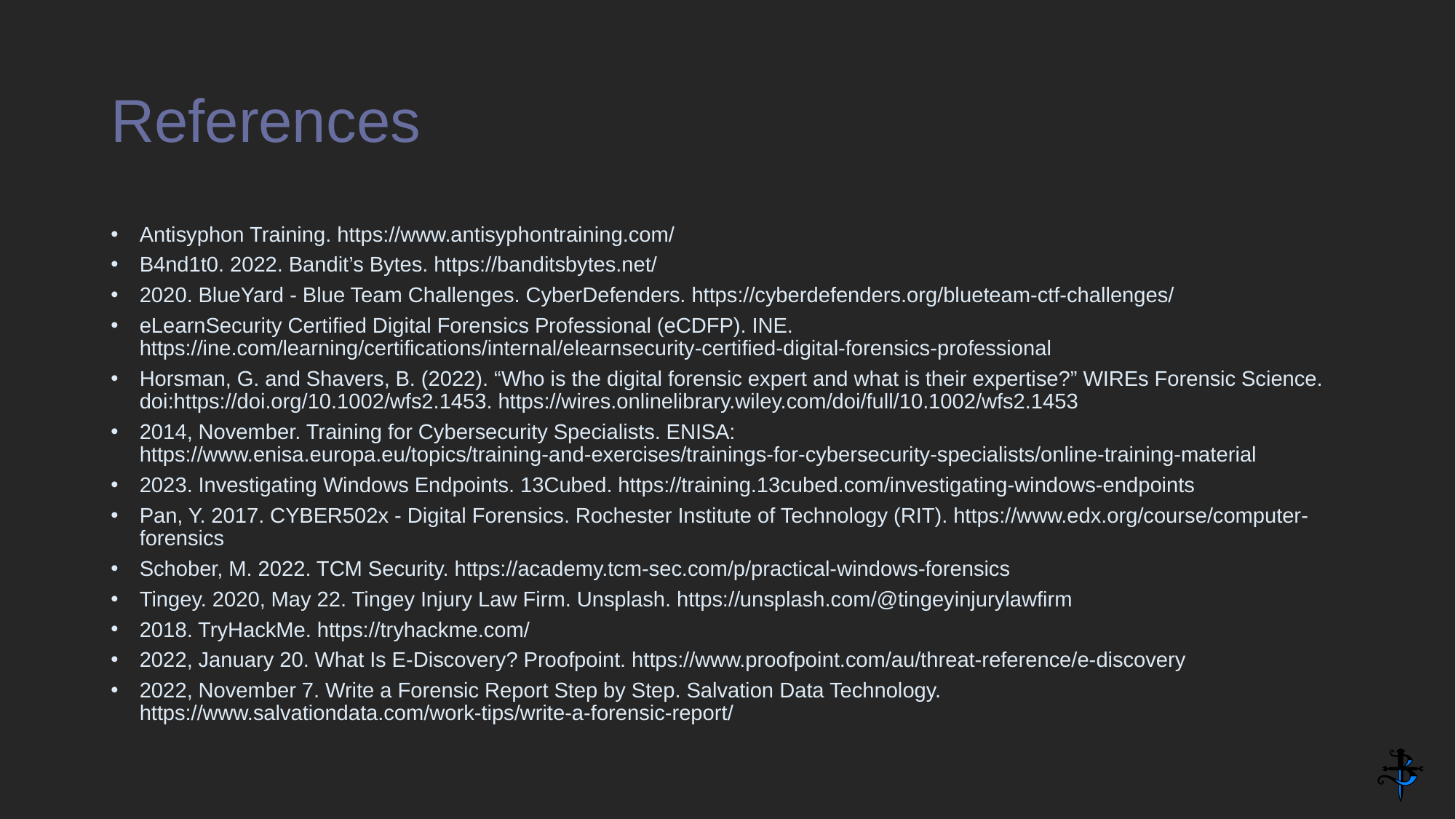

# References
Antisyphon Training. https://www.antisyphontraining.com/
B4nd1t0. 2022. Bandit’s Bytes. https://banditsbytes.net/
2020. BlueYard - Blue Team Challenges. CyberDefenders. https://cyberdefenders.org/blueteam-ctf-challenges/
eLearnSecurity Certified Digital Forensics Professional (eCDFP). INE. https://ine.com/learning/certifications/internal/elearnsecurity-certified-digital-forensics-professional
Horsman, G. and Shavers, B. (2022). “Who is the digital forensic expert and what is their expertise?” WIREs Forensic Science. doi:https://doi.org/10.1002/wfs2.1453. https://wires.onlinelibrary.wiley.com/doi/full/10.1002/wfs2.1453
2014, November. Training for Cybersecurity Specialists. ENISA: https://www.enisa.europa.eu/topics/training-and-exercises/trainings-for-cybersecurity-specialists/online-training-material
2023. Investigating Windows Endpoints. 13Cubed. https://training.13cubed.com/investigating-windows-endpoints
Pan, Y. 2017. CYBER502x - Digital Forensics. Rochester Institute of Technology (RIT). https://www.edx.org/course/computer-forensics
Schober, M. 2022. TCM Security. https://academy.tcm-sec.com/p/practical-windows-forensics
Tingey. 2020, May 22. Tingey Injury Law Firm. Unsplash. https://unsplash.com/@tingeyinjurylawfirm
2018. TryHackMe. https://tryhackme.com/
2022, January 20. What Is E-Discovery? Proofpoint. https://www.proofpoint.com/au/threat-reference/e-discovery
2022, November 7. Write a Forensic Report Step by Step. Salvation Data Technology. https://www.salvationdata.com/work-tips/write-a-forensic-report/